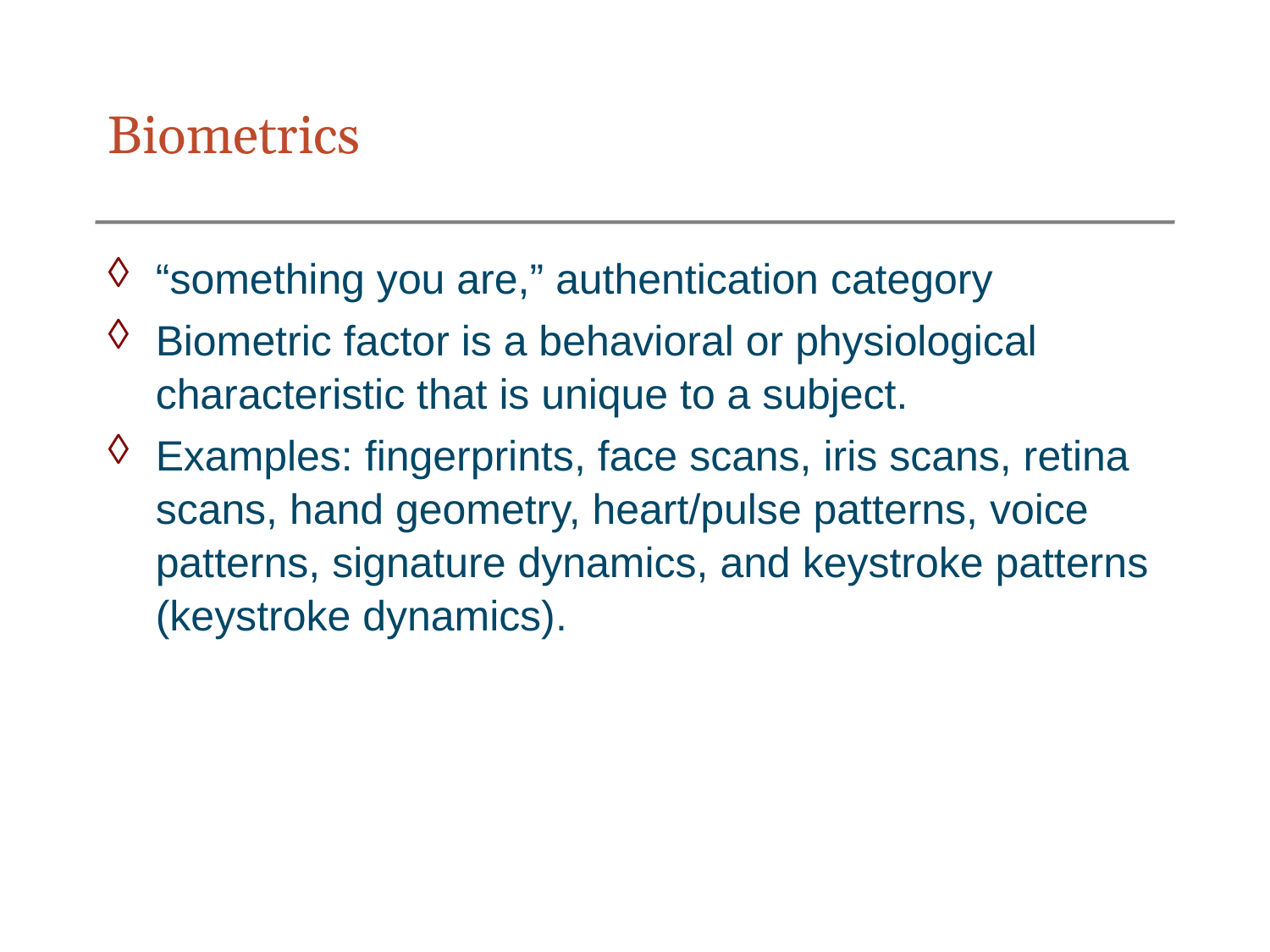

# Biometrics
“something you are,” authentication category
Biometric factor is a behavioral or physiological characteristic that is unique to a subject.
Examples: fingerprints, face scans, iris scans, retina scans, hand geometry, heart/pulse patterns, voice patterns, signature dynamics, and keystroke patterns (keystroke dynamics).